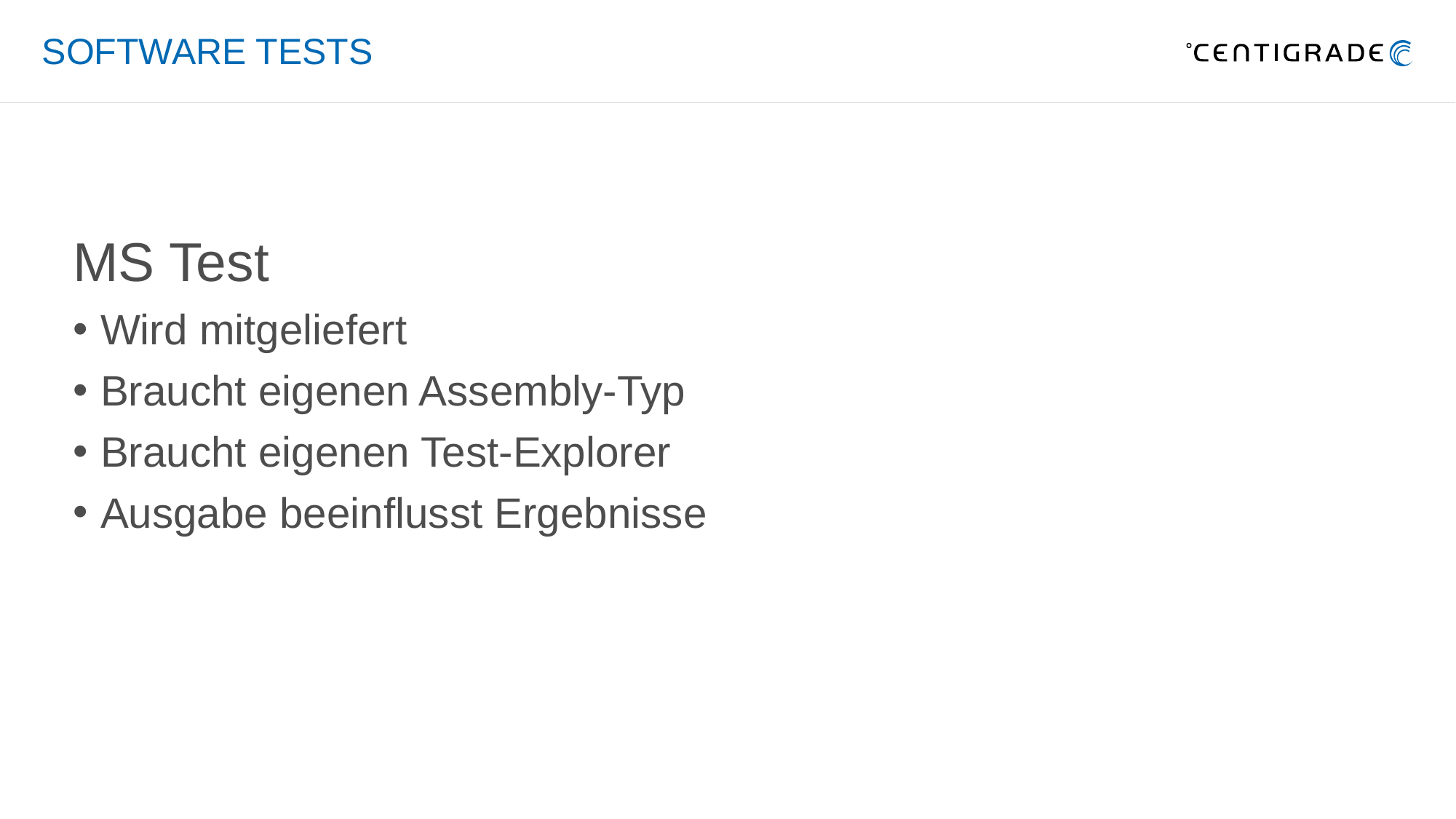

# Software Tests
MS Test
Wird mitgeliefert
Braucht eigenen Assembly-Typ
Braucht eigenen Test-Explorer
Ausgabe beeinflusst Ergebnisse